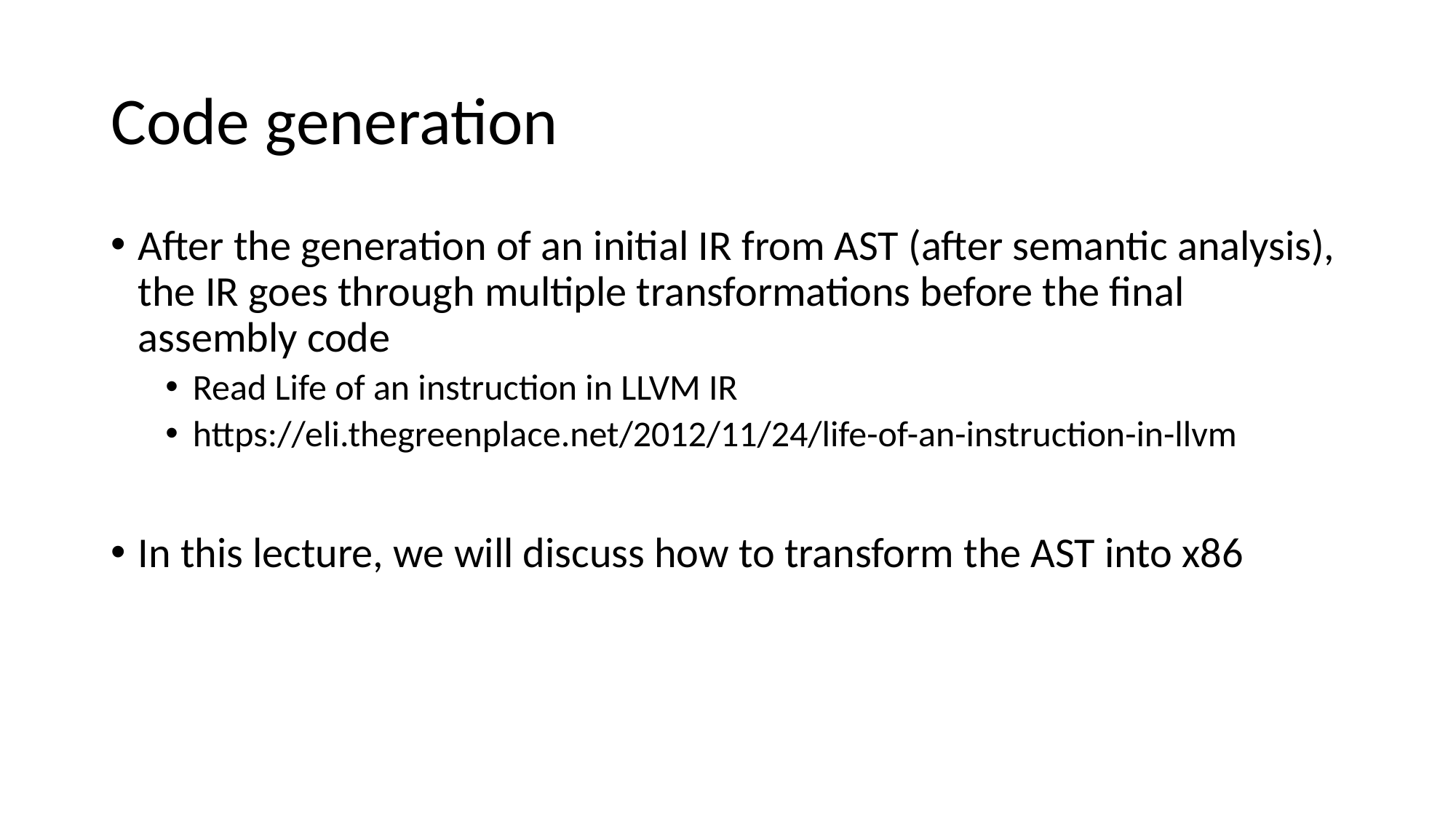

# Code generation
After the generation of an initial IR from AST (after semantic analysis), the IR goes through multiple transformations before the final assembly code
Read Life of an instruction in LLVM IR
https://eli.thegreenplace.net/2012/11/24/life-of-an-instruction-in-llvm

In this lecture, we will discuss how to transform the AST into x86